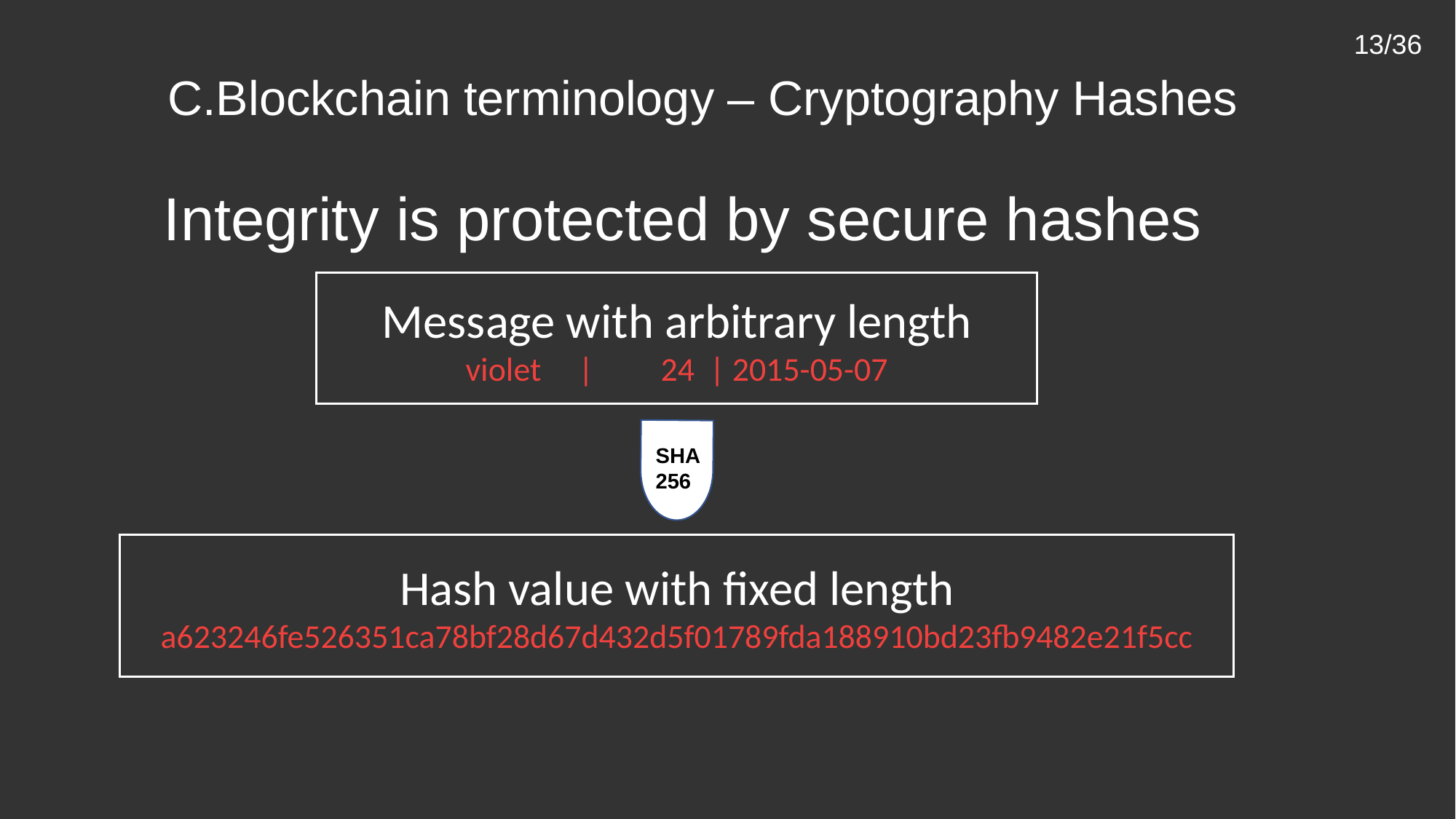

13/36
C.Blockchain terminology – Cryptography Hashes
Integrity is protected by secure hashes
Message with arbitrary length
violet     |         24  | 2015-05-07

SHA
256
Hash value with fixed length
a623246fe526351ca78bf28d67d432d5f01789fda188910bd23fb9482e21f5cc